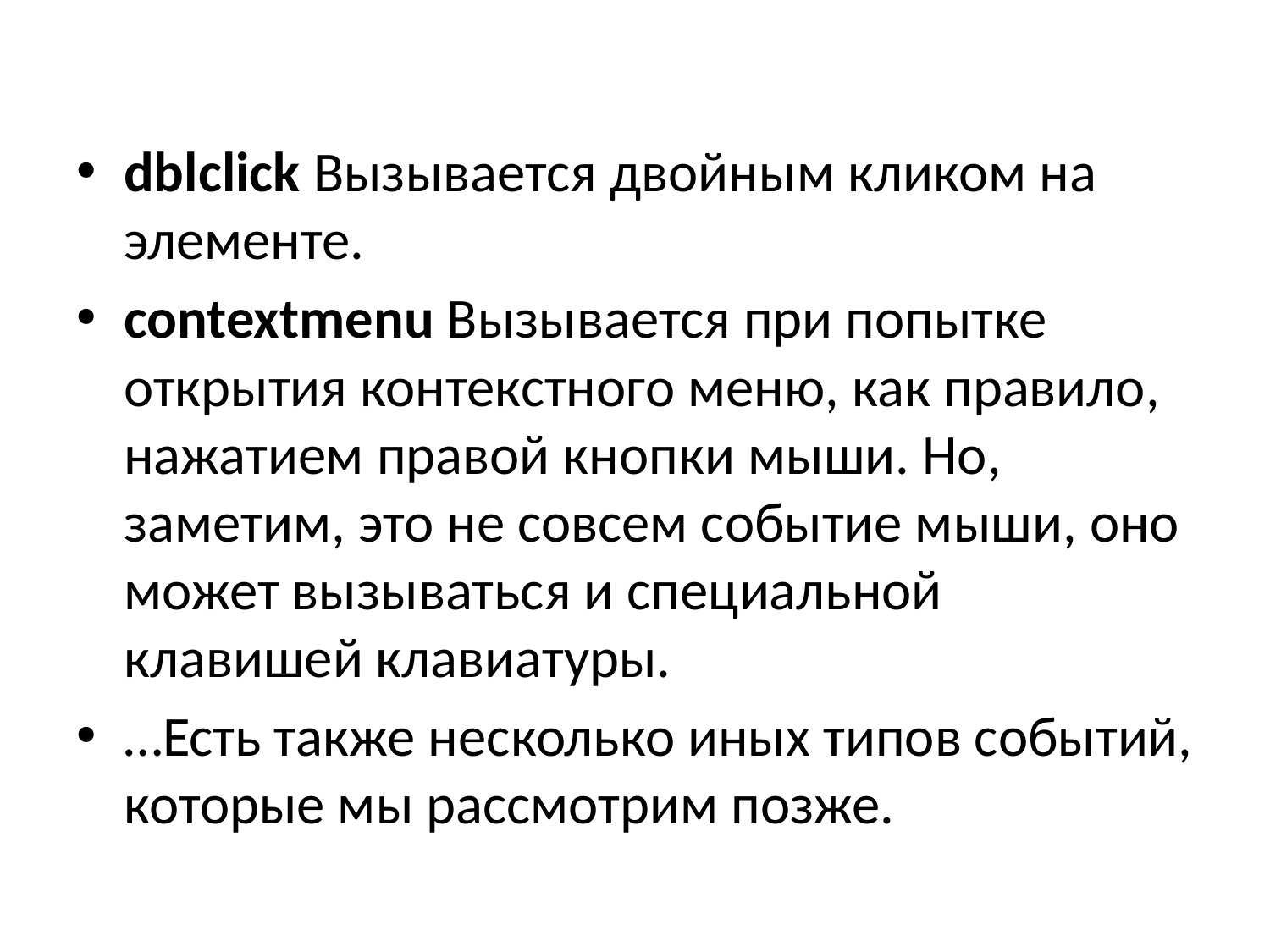

dblclick Вызывается двойным кликом на элементе.
contextmenu Вызывается при попытке открытия контекстного меню, как правило, нажатием правой кнопки мыши. Но, заметим, это не совсем событие мыши, оно может вызываться и специальной клавишей клавиатуры.
…Есть также несколько иных типов событий, которые мы рассмотрим позже.